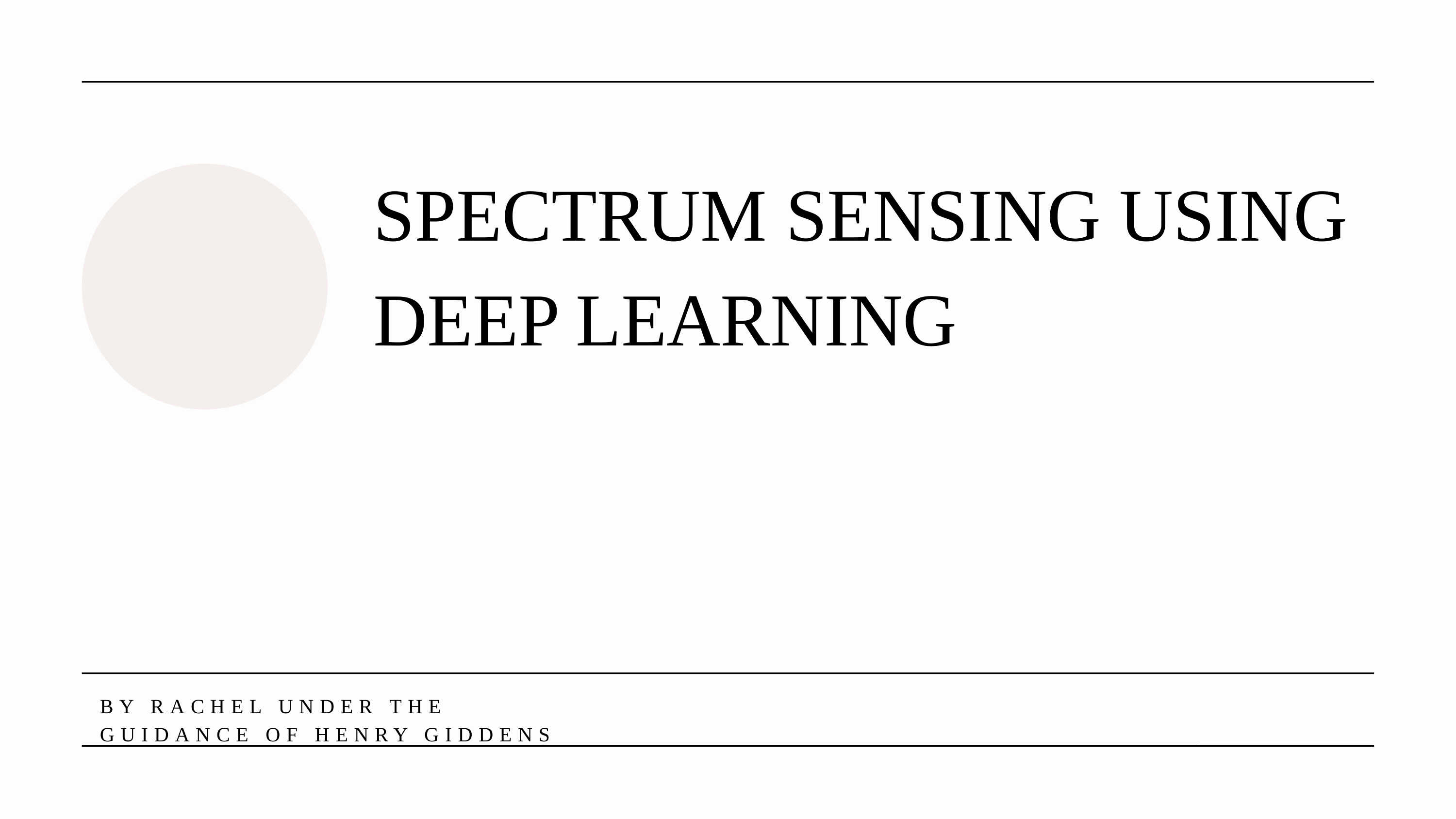

SPECTRUM SENSING USING DEEP LEARNING

BY RACHEL UNDER THE GUIDANCE OF HENRY GIDDENS